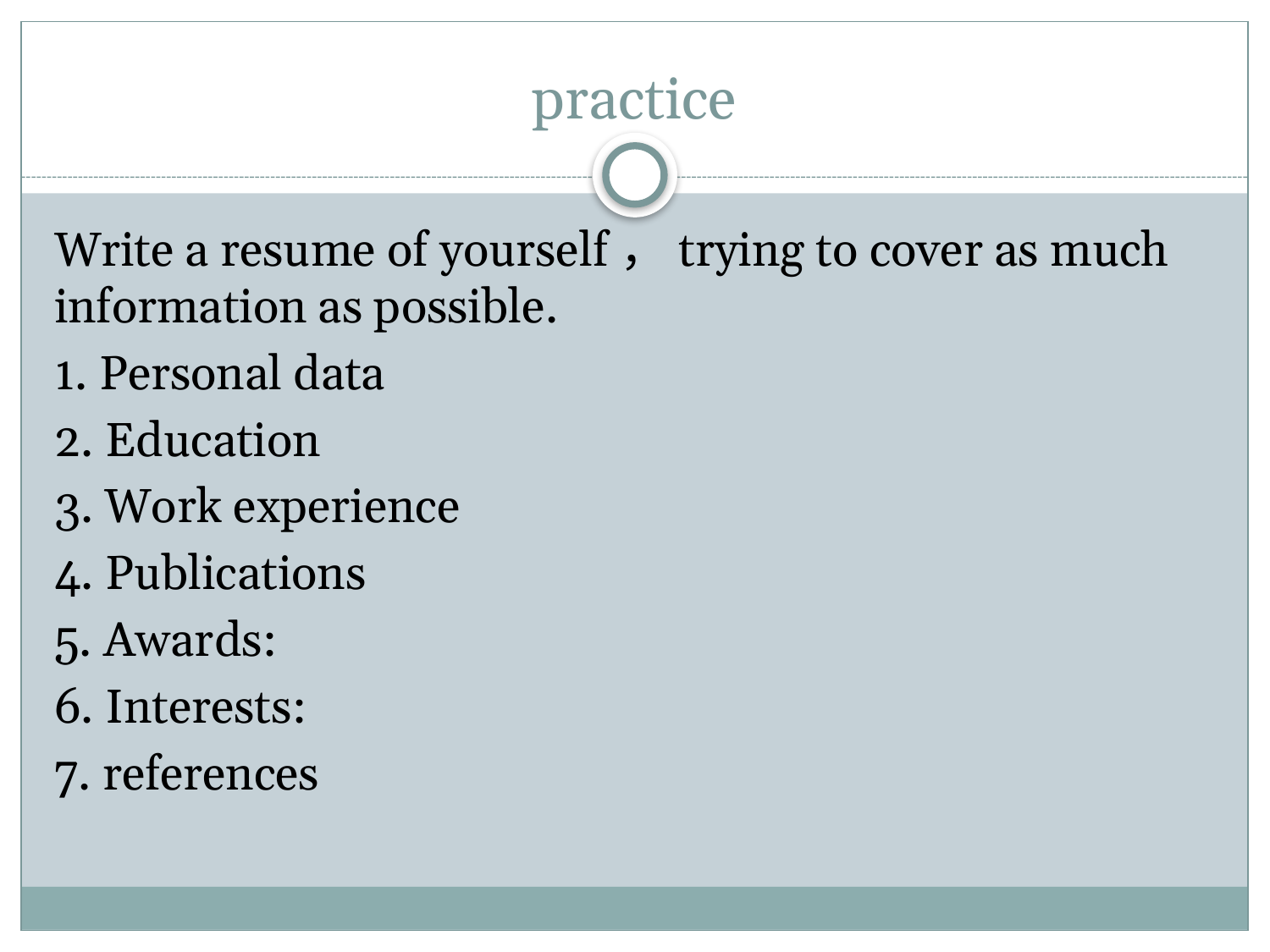

# practice
Write a resume of yourself，trying to cover as much information as possible.
1. Personal data
2. Education
3. Work experience
4. Publications
5. Awards:
6. Interests:
7. references